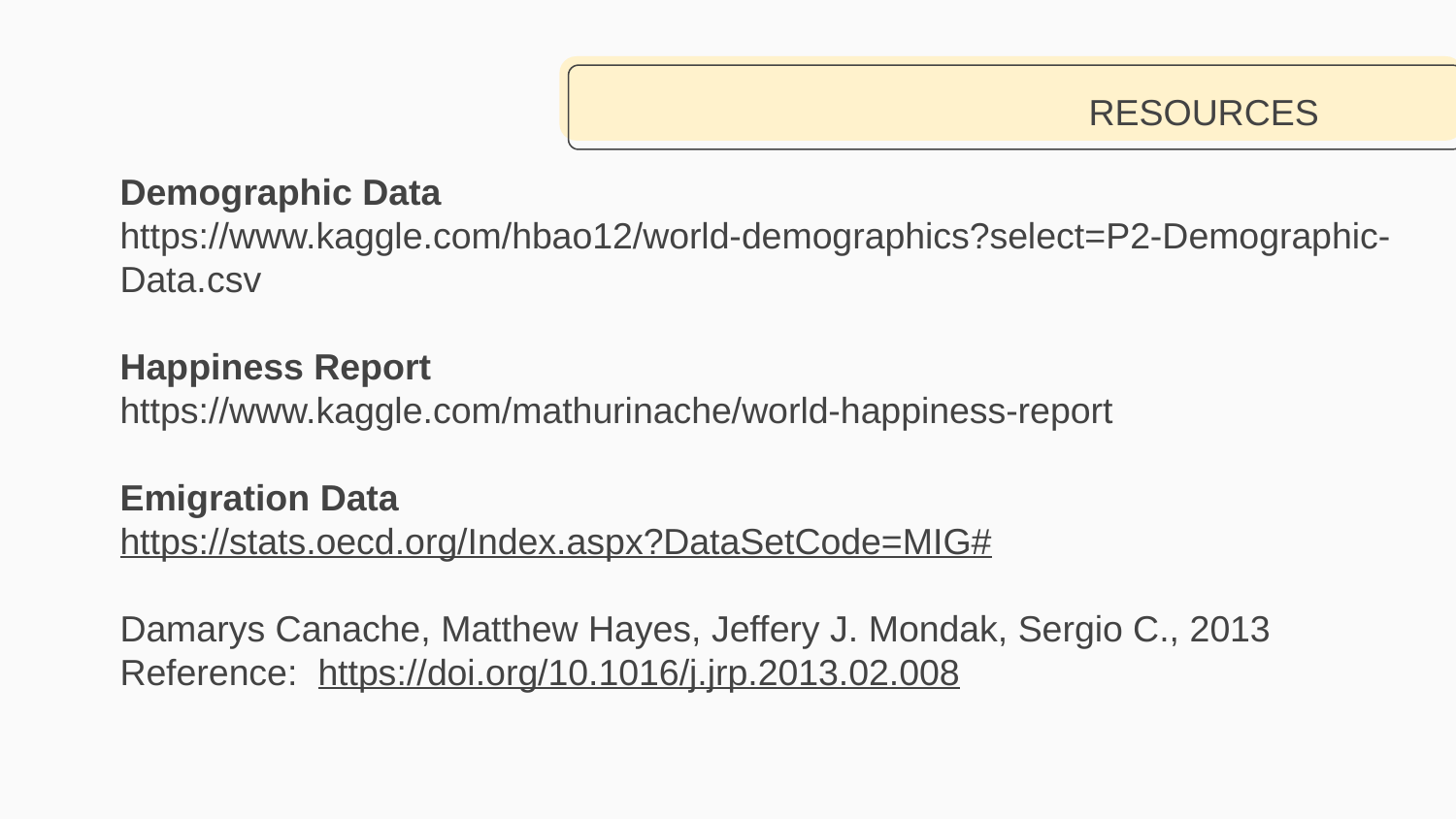

# RESOURCES
Demographic Data
https://www.kaggle.com/hbao12/world-demographics?select=P2-Demographic-Data.csv

Happiness Report
https://www.kaggle.com/mathurinache/world-happiness-report

Emigration Data
https://stats.oecd.org/Index.aspx?DataSetCode=MIG#

Damarys Canache, Matthew Hayes, Jeffery J. Mondak, Sergio C., 2013
Reference:  https://doi.org/10.1016/j.jrp.2013.02.008